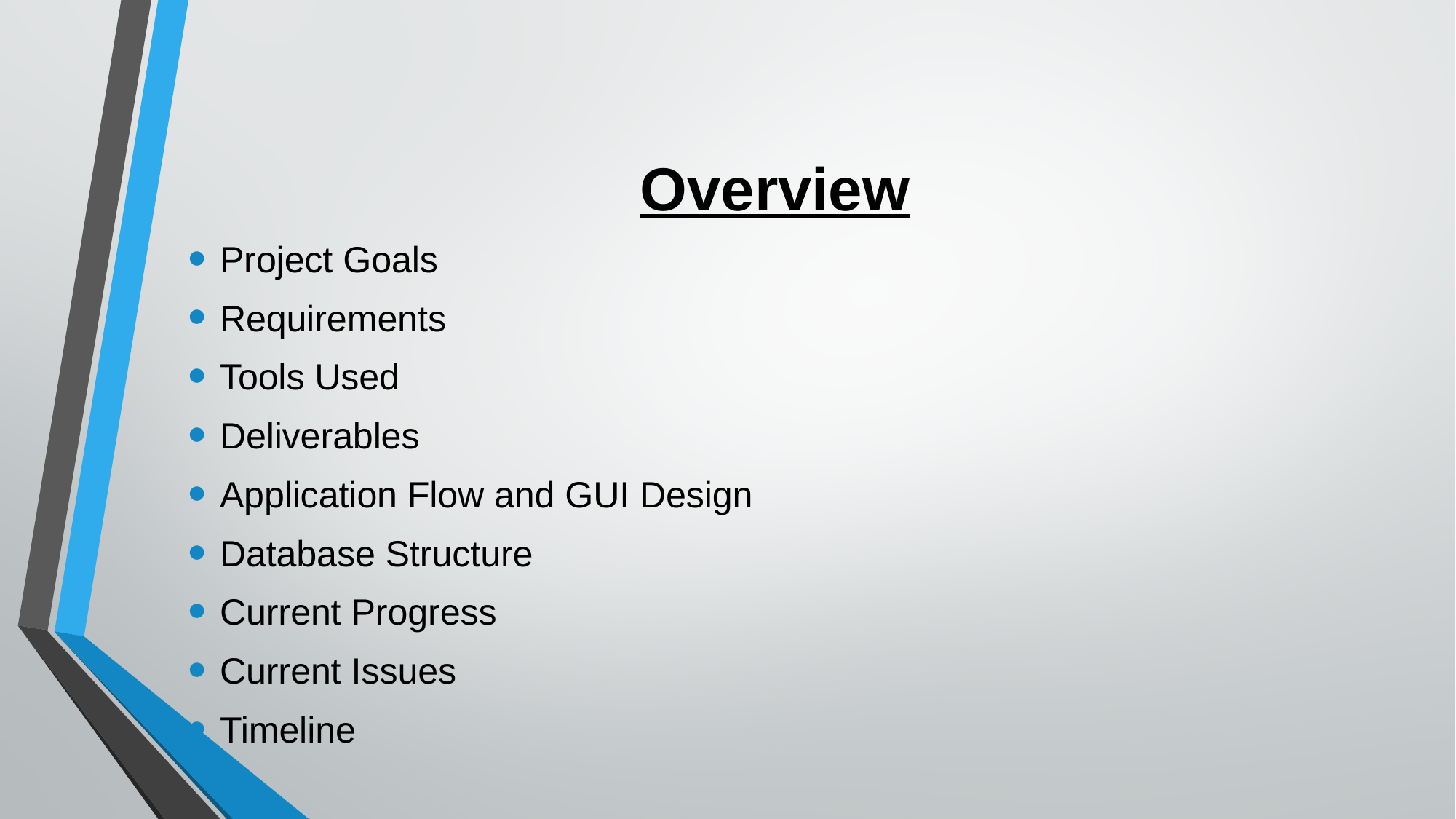

# Overview
Project Goals
Requirements
Tools Used
Deliverables
Application Flow and GUI Design
Database Structure
Current Progress
Current Issues
Timeline